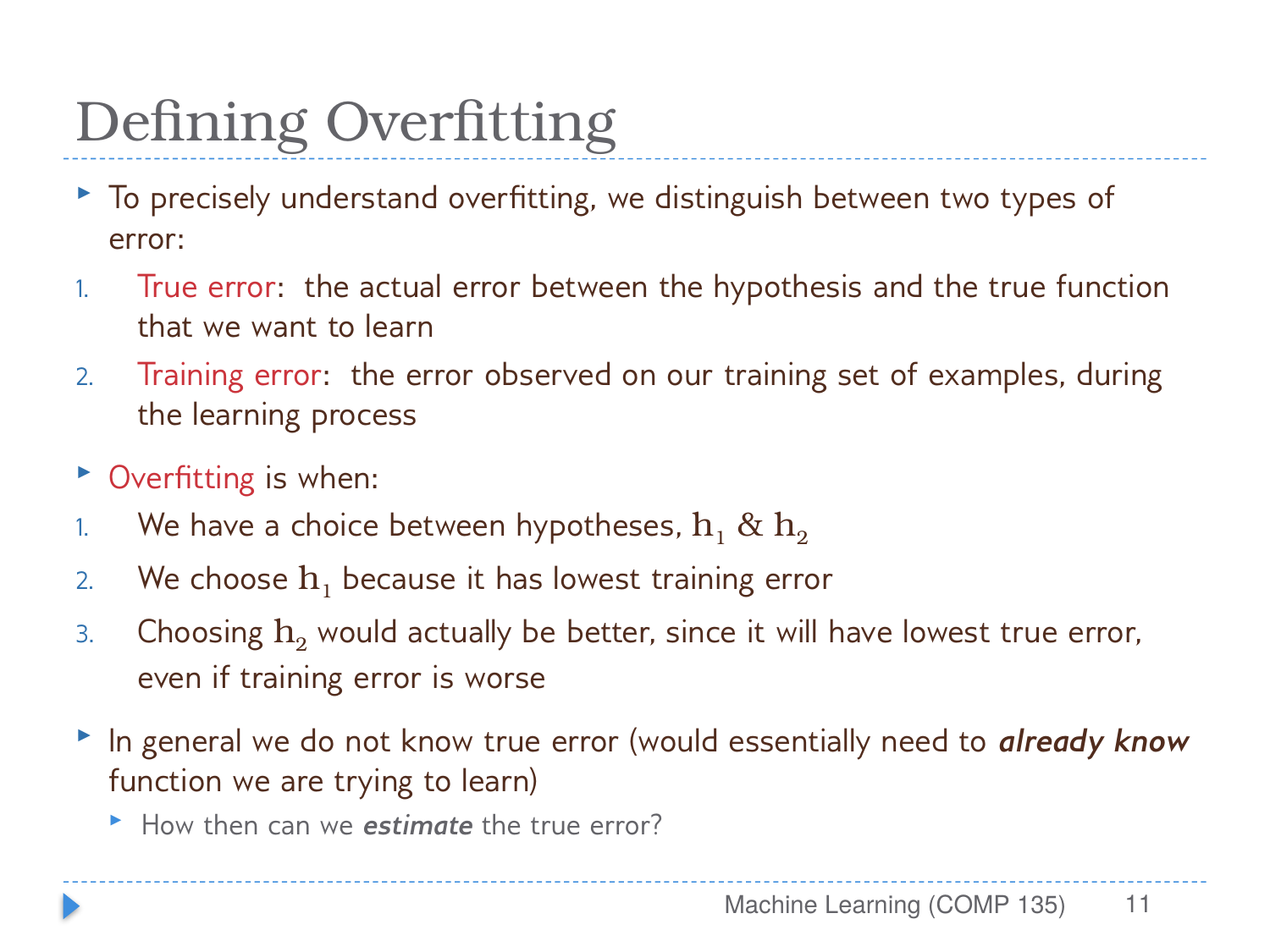

# Defining Overfitting
To precisely understand overfitting, we distinguish between two types of error:
True error:  the actual error between the hypothesis and the true function that we want to learn
Training error:  the error observed on our training set of examples, during the learning process
Overfitting is when:
We have a choice between hypotheses, h1 & h2
We choose h1 because it has lowest training error
Choosing h2 would actually be better, since it will have lowest true error, even if training error is worse
In general we do not know true error (would essentially need to already know function we are trying to learn)
How then can we estimate the true error?
11
Machine Learning (COMP 135)